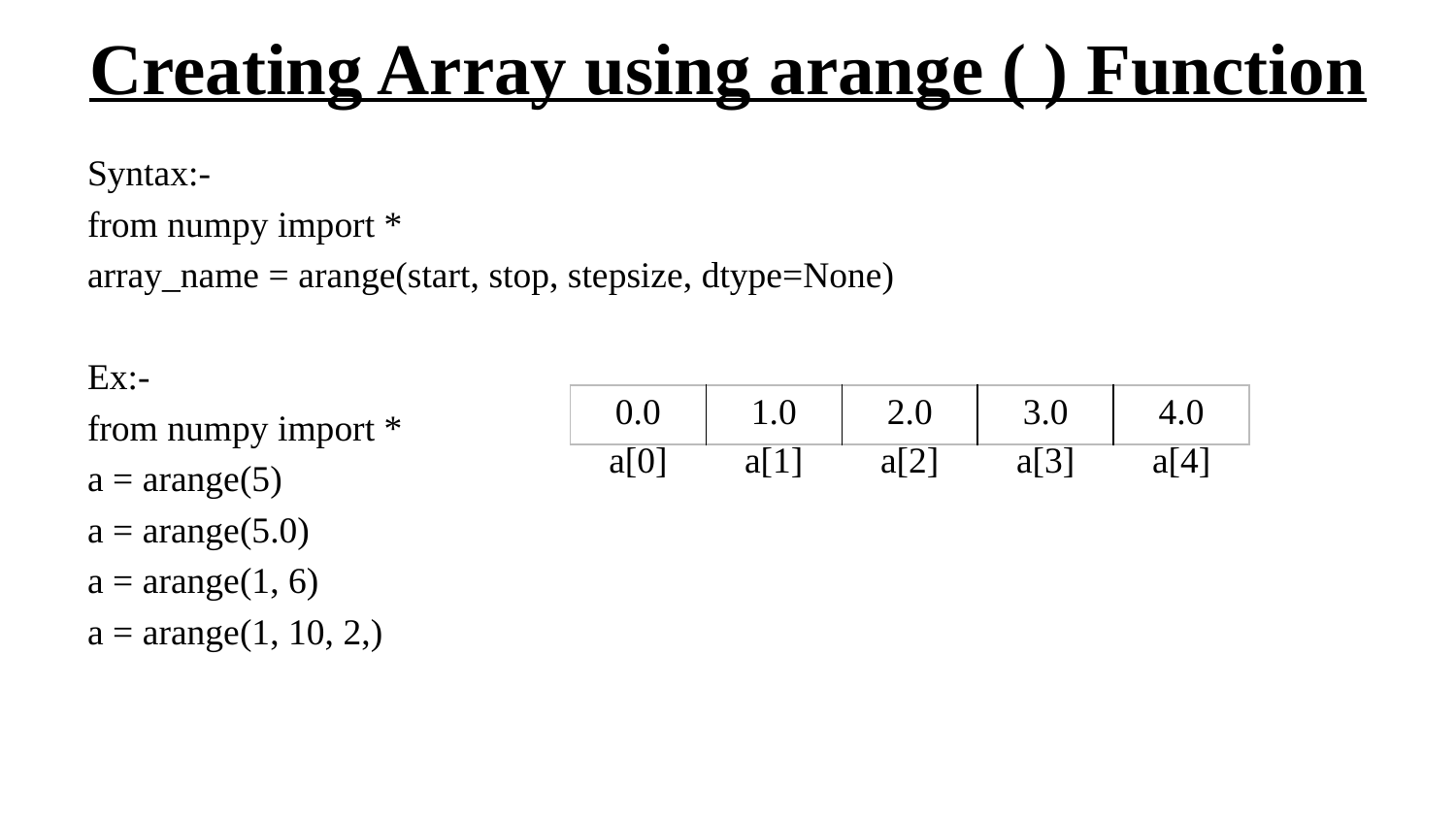

# Creating Array using arange ( ) Function
Syntax:-
from numpy import *
array_name = arange(start, stop, stepsize, dtype=None)

Ex:-
from numpy import *
a = arange(5)
a = arange(5.0)
a = arange(1, 6)
a = arange(1, 10, 2,)

| 0.0 | 1.0 | 2.0 | 3.0 | 4.0 |
| --- | --- | --- | --- | --- |
| a[0] | a[1] | a[2] | a[3] | a[4] |
| --- | --- | --- | --- | --- |